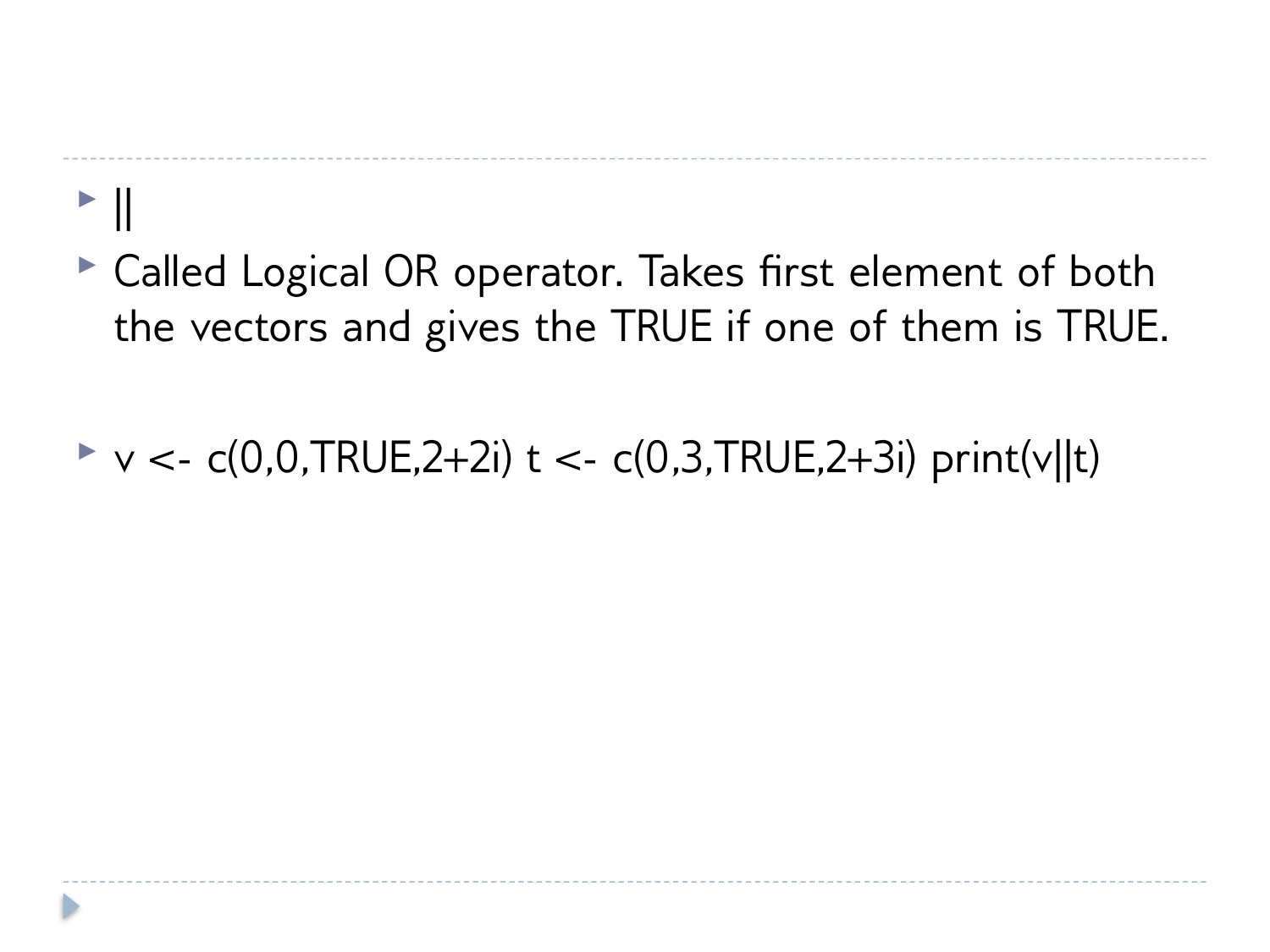

#
||
Called Logical OR operator. Takes first element of both the vectors and gives the TRUE if one of them is TRUE.

v <- c(0,0,TRUE,2+2i) t <- c(0,3,TRUE,2+3i) print(v||t)